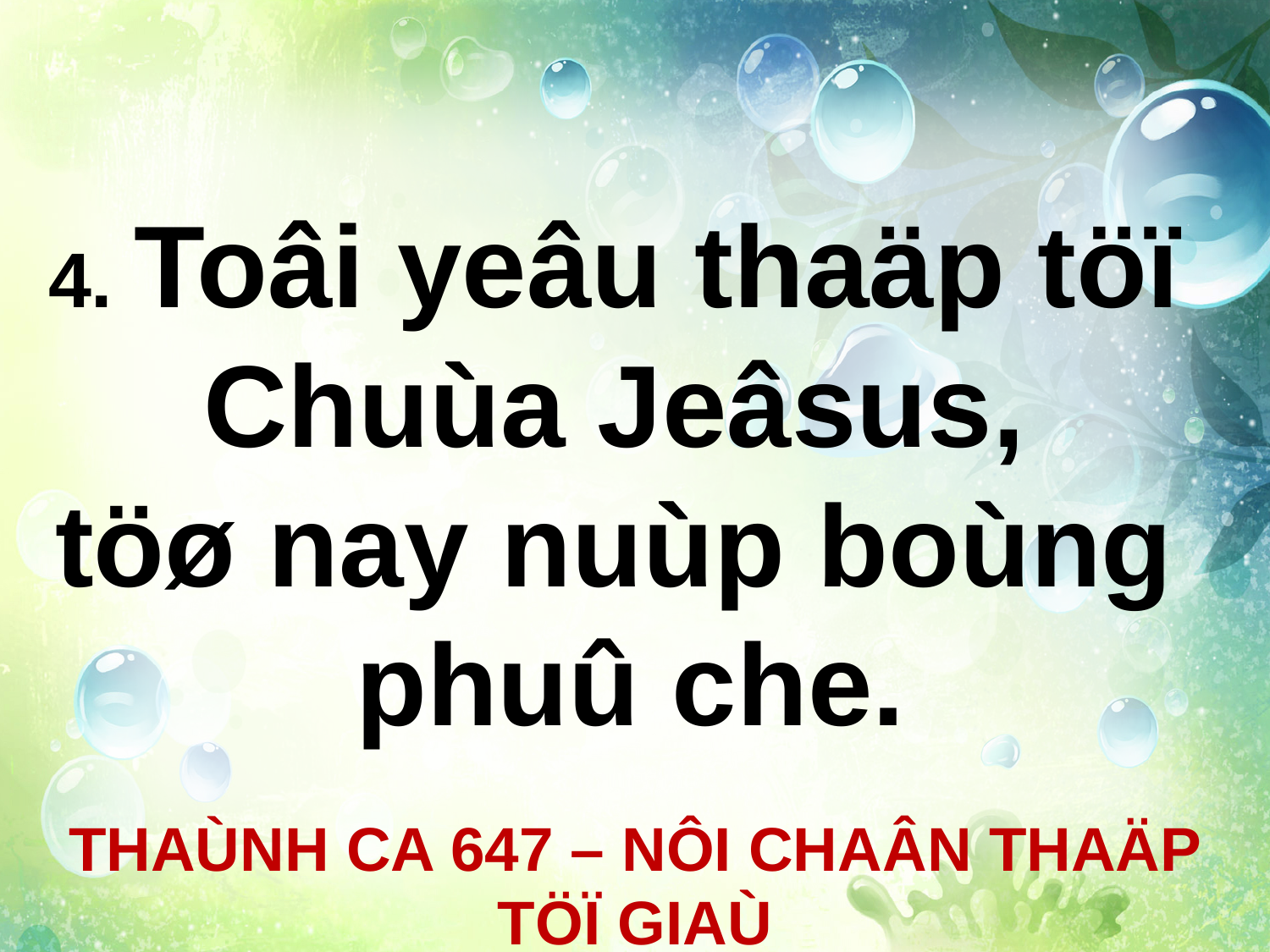

4. Toâi yeâu thaäp töï
Chuùa Jeâsus,
töø nay nuùp boùng
phuû che.
THAÙNH CA 647 – NÔI CHAÂN THAÄP TÖÏ GIAÙ